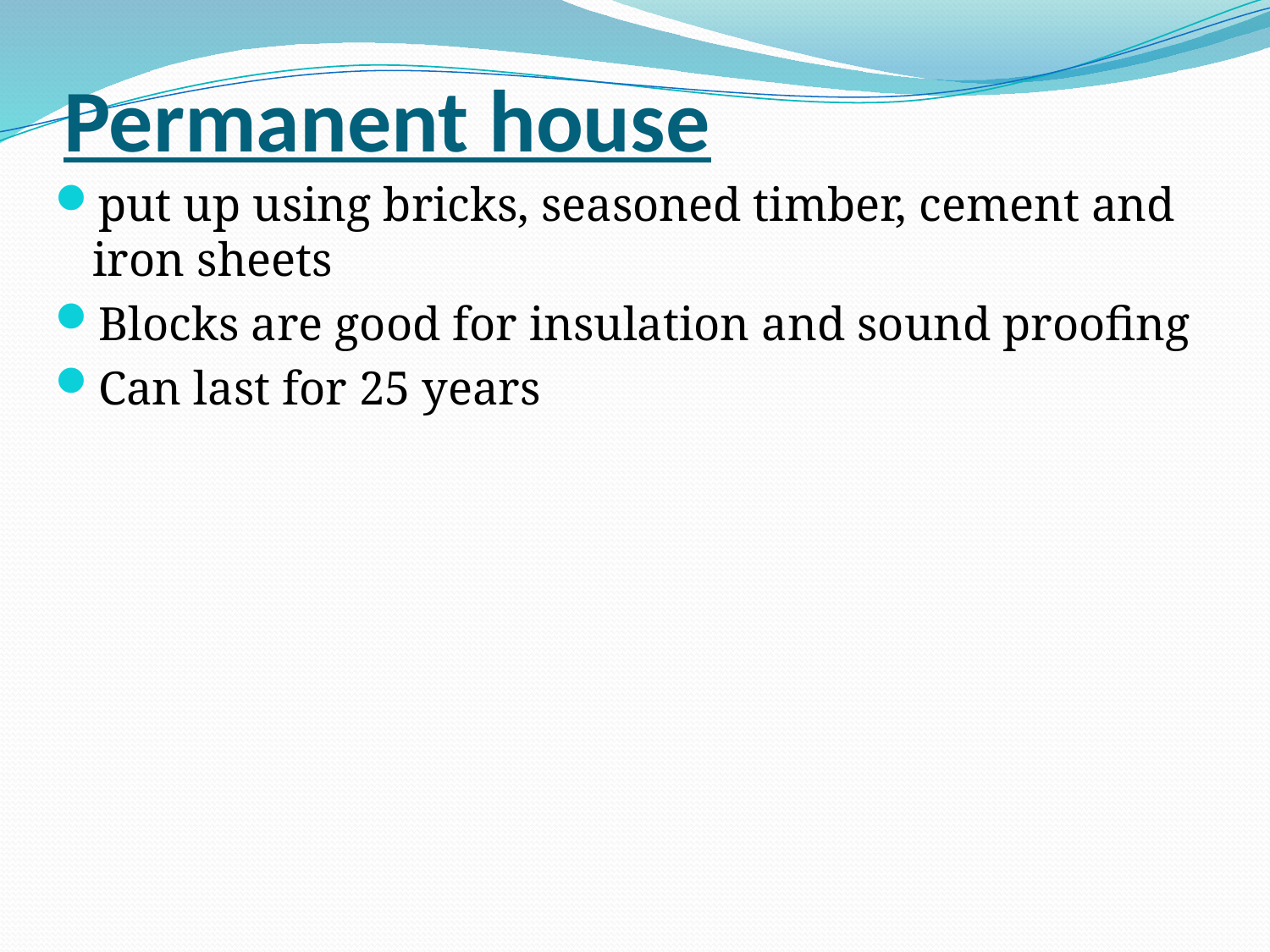

# Permanent house
put up using bricks, seasoned timber, cement and iron sheets
Blocks are good for insulation and sound proofing
Can last for 25 years